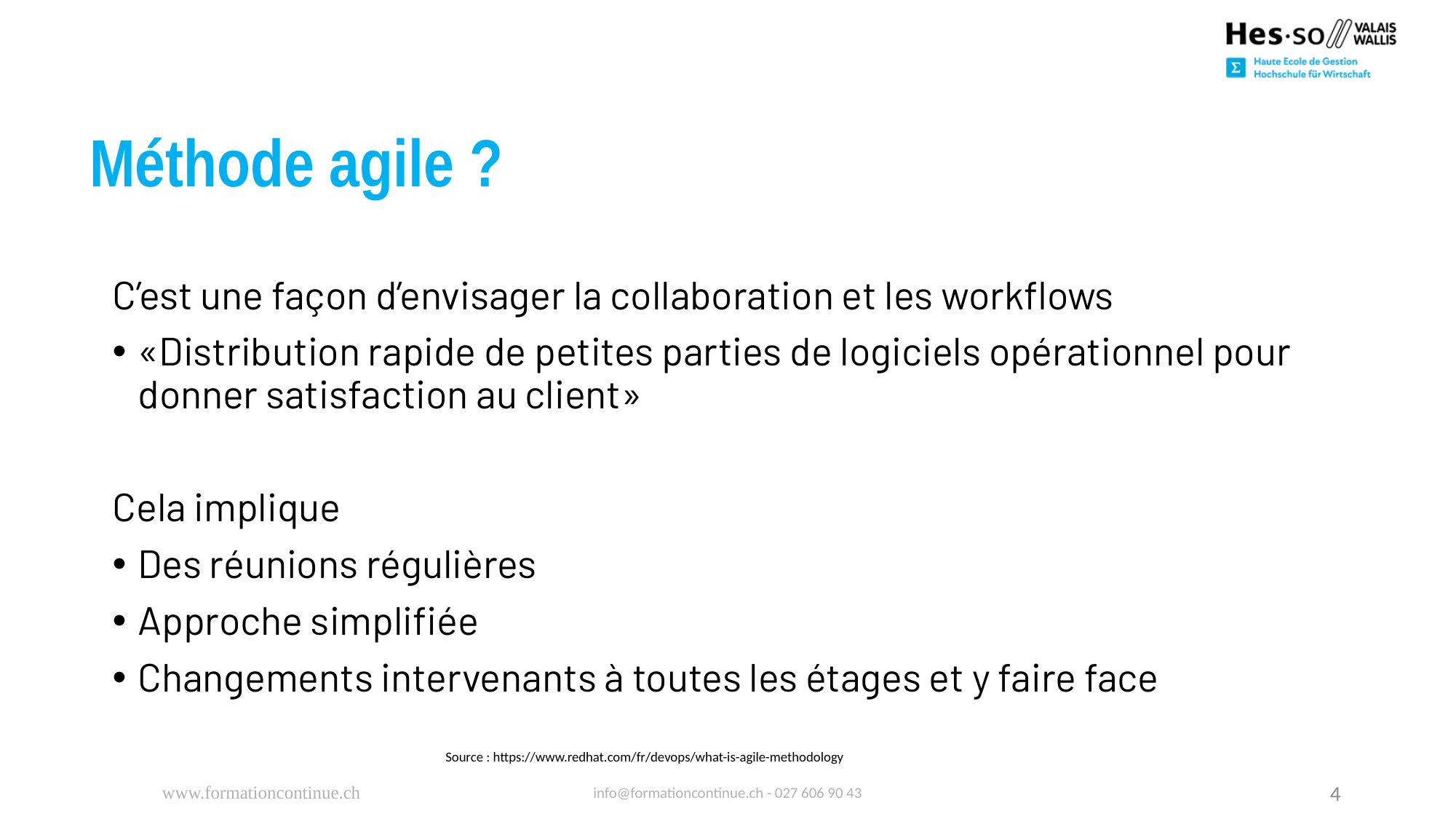

# Méthode agile ?
C’est une façon d’envisager la collaboration et les workflows
«Distribution rapide de petites parties de logiciels opérationnel pour donner satisfaction au client»

Cela implique
Des réunions régulières
Approche simplifiée
Changements intervenants à toutes les étages et y faire face
Source : https://www.redhat.com/fr/devops/what-is-agile-methodology
www.formationcontinue.ch
info@formationcontinue.ch - 027 606 90 43
4